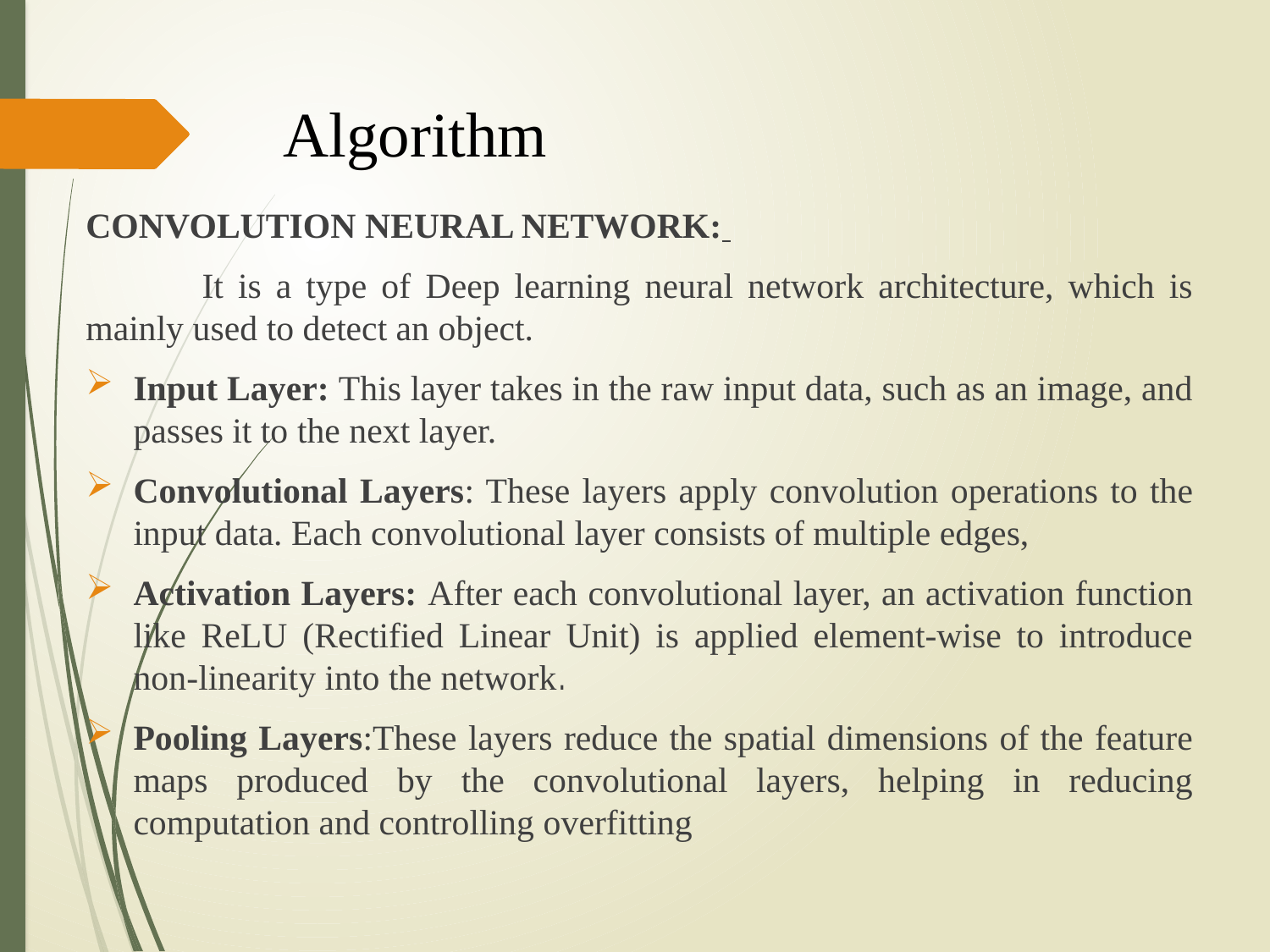

# Algorithm
CONVOLUTION NEURAL NETWORK:
        It is a type of Deep learning neural network architecture, which is mainly used to detect an object.
Input Layer: This layer takes in the raw input data, such as an image, and passes it to the next layer.
Convolutional Layers: These layers apply convolution operations to the input data. Each convolutional layer consists of multiple edges,
Activation Layers: After each convolutional layer, an activation function like ReLU (Rectified Linear Unit) is applied element-wise to introduce non-linearity into the network.
Pooling Layers:These layers reduce the spatial dimensions of the feature maps produced by the convolutional layers, helping in reducing computation and controlling overfitting